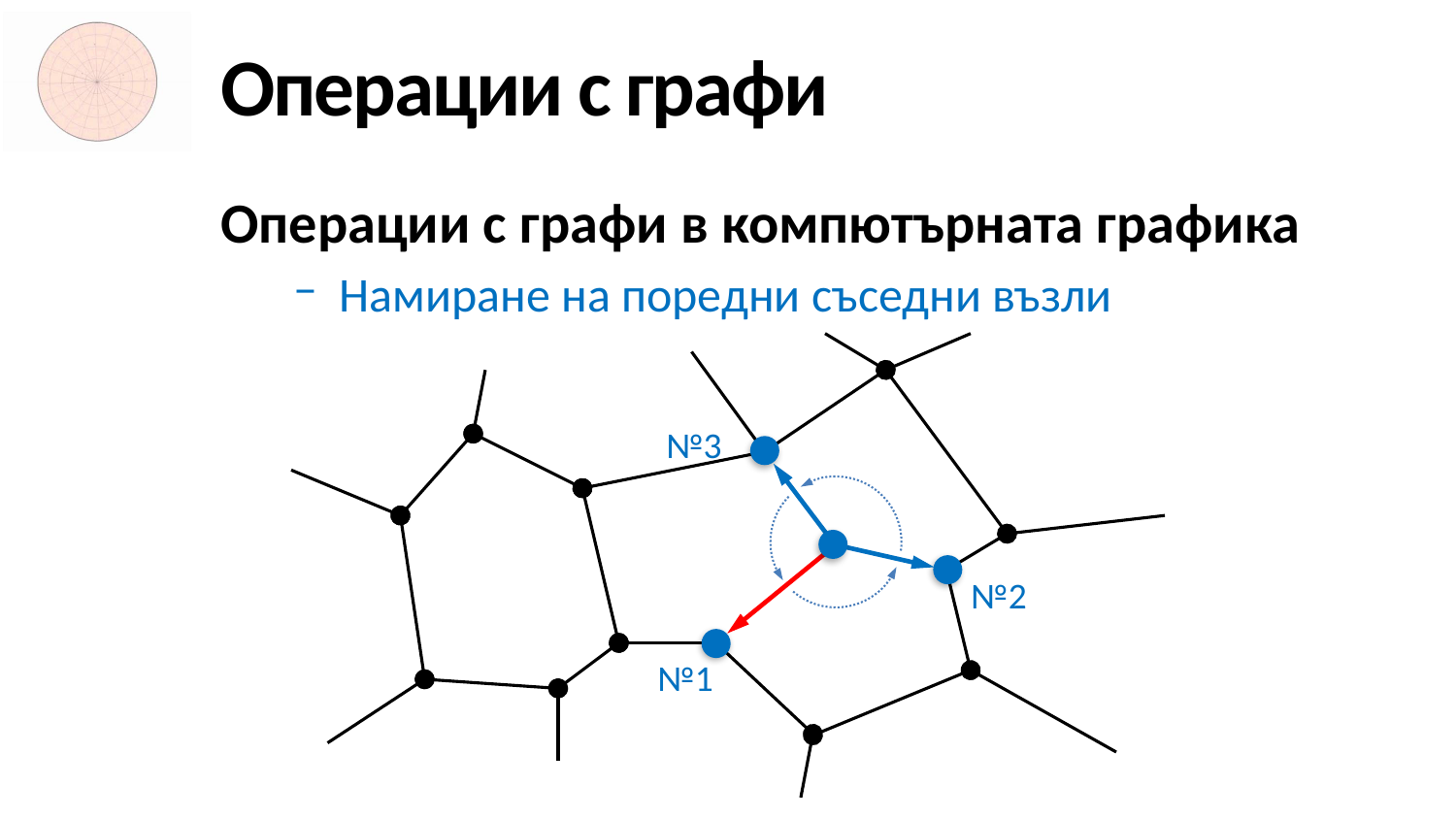

# Операции с графи
Операции с графи в компютърната графика
Намиране на поредни съседни възли
№3

№2

№1